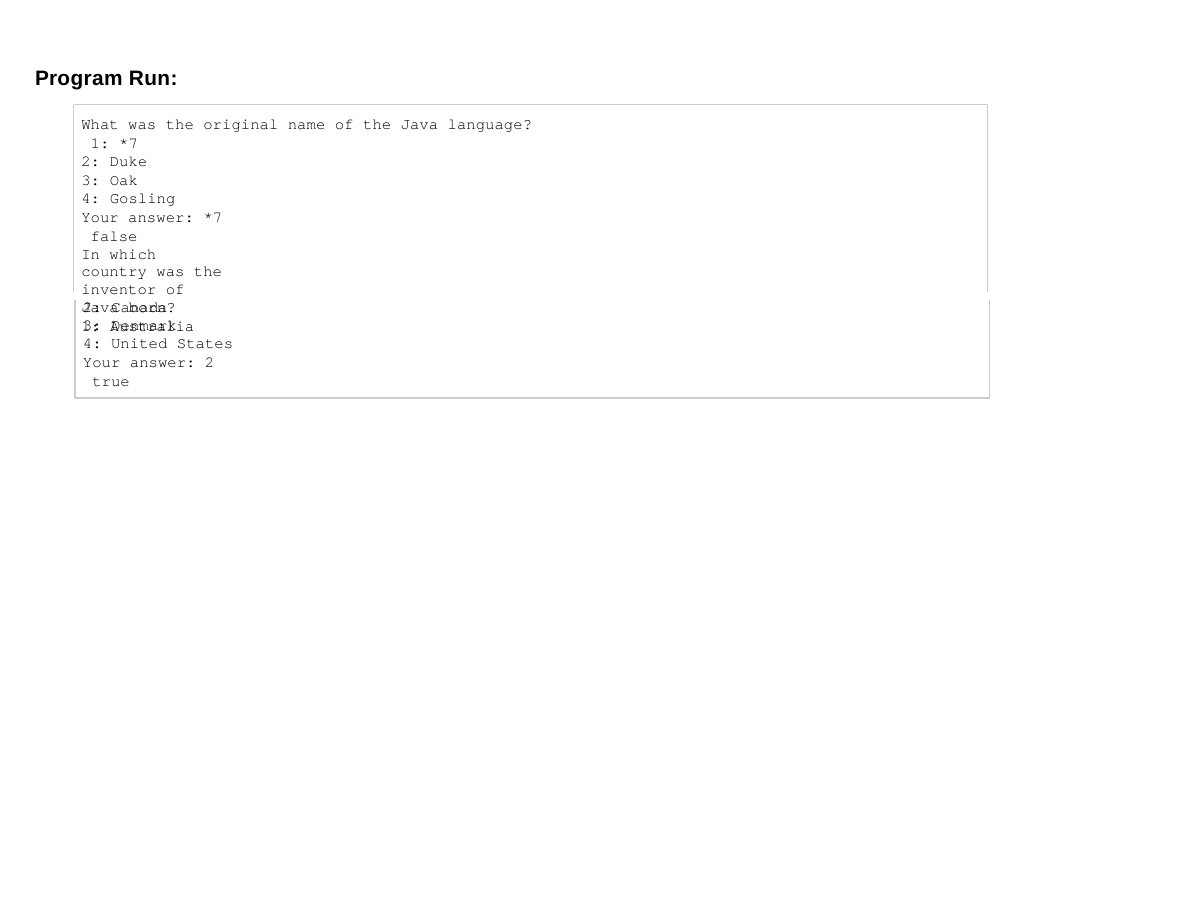

Program Run:

What was the original name of the Java language?  1: *7
2: Duke
3: Oak
4: Gosling
Your answer: *7  false
In which country was the inventor of Java born?
1: Australia

2: Canada
3: Denmark
4: United States
Your answer: 2  true